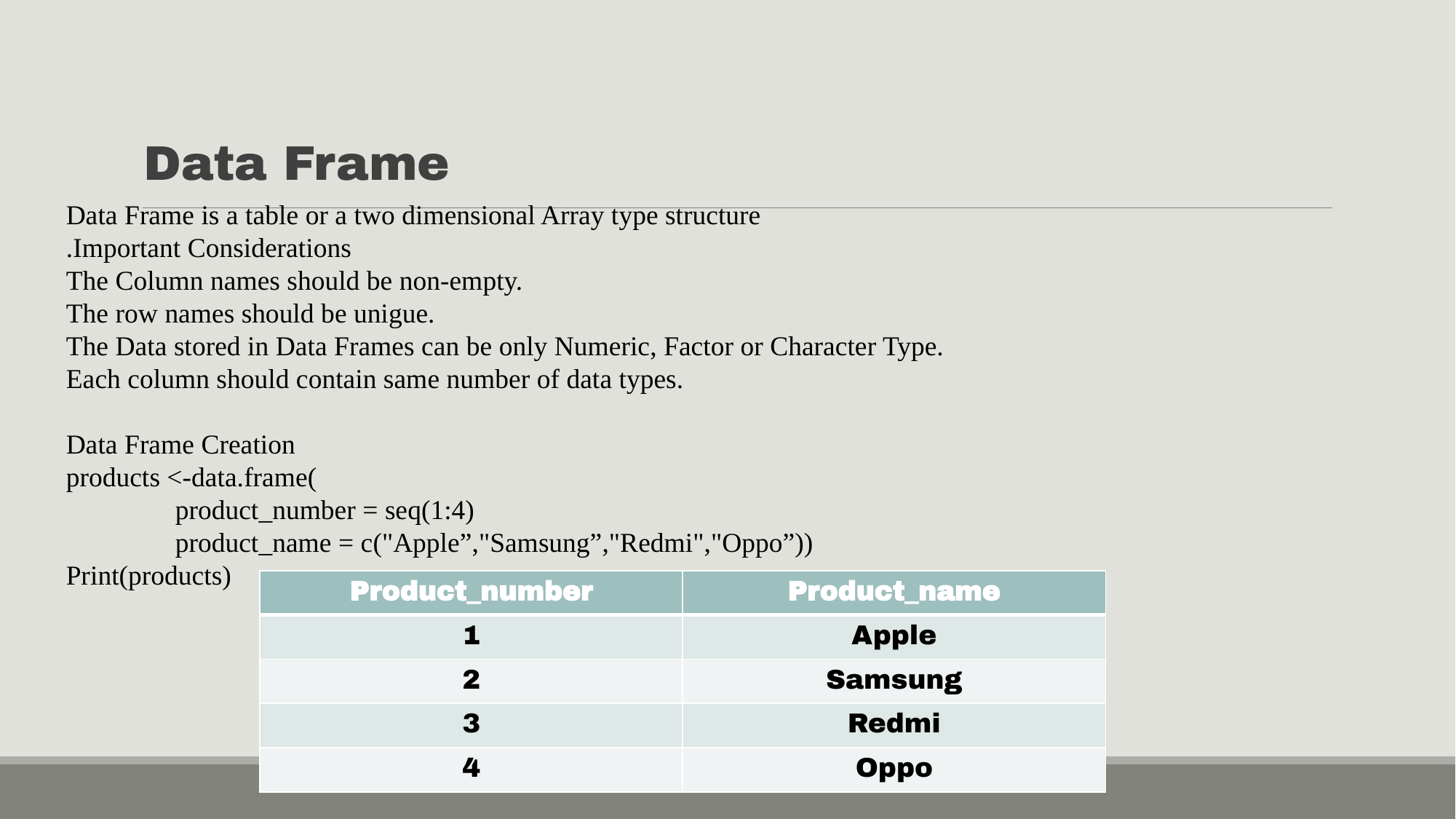

Data Frame
Data Frame is a table or a two dimensional Array type structure
.Important Considerations
The Column names should be non-empty.
The row names should be unigue.
The Data stored in Data Frames can be only Numeric, Factor or Character Type.
Each column should contain same number of data types.

Data Frame Creation
products <-data.frame(
	product_number = seq(1:4)
	product_name = c("Apple”,"Samsung”,"Redmi","Oppo”))
Print(products)

| Product\_number | Product\_name |
| --- | --- |
| 1 | Apple |
| 2 | Samsung |
| 3 | Redmi |
| 4 | Oppo |